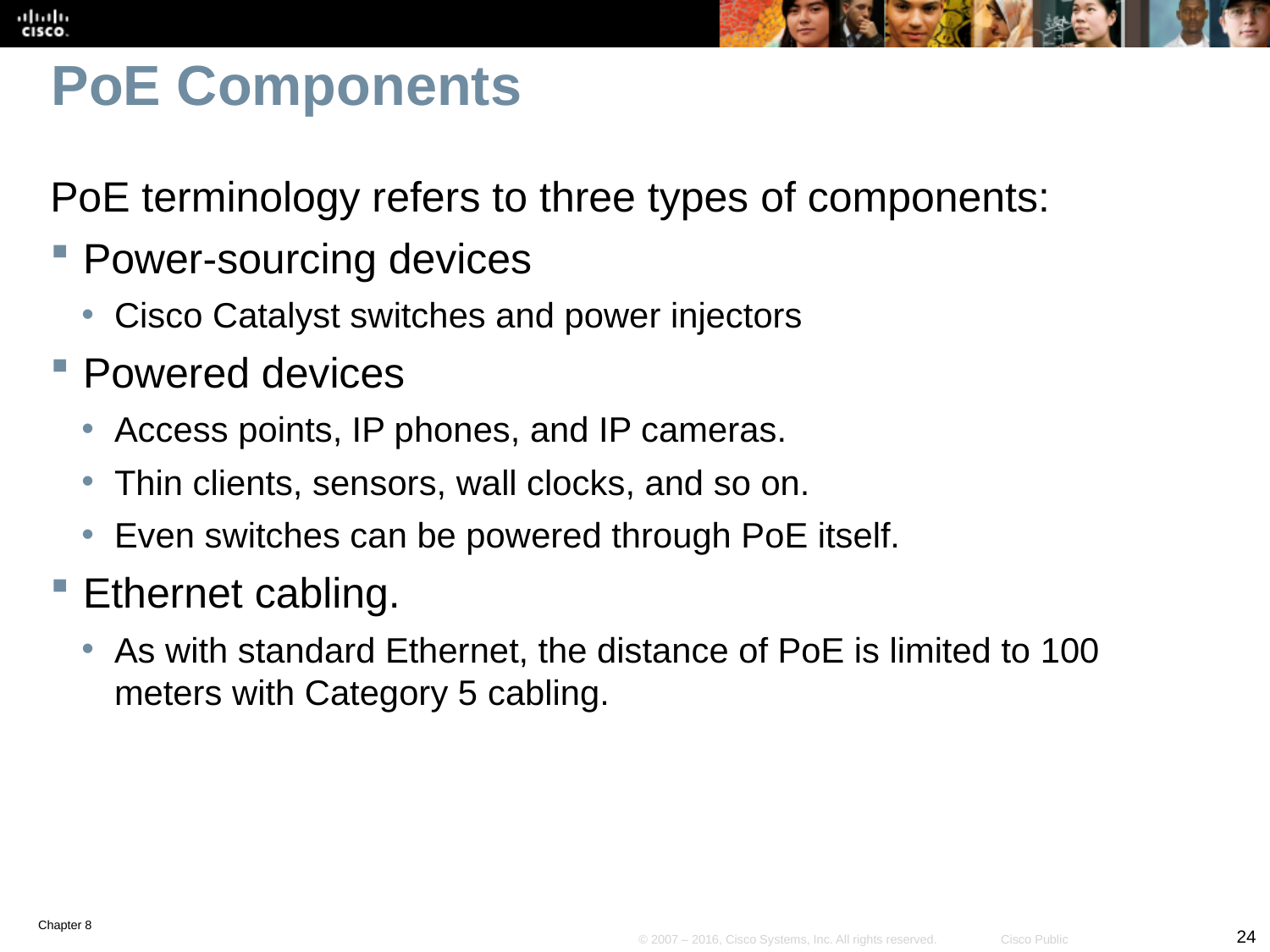

# PoE Components
PoE terminology refers to three types of components:
Power-sourcing devices
Cisco Catalyst switches and power injectors
Powered devices
Access points, IP phones, and IP cameras.
Thin clients, sensors, wall clocks, and so on.
Even switches can be powered through PoE itself.
Ethernet cabling.
As with standard Ethernet, the distance of PoE is limited to 100 meters with Category 5 cabling.